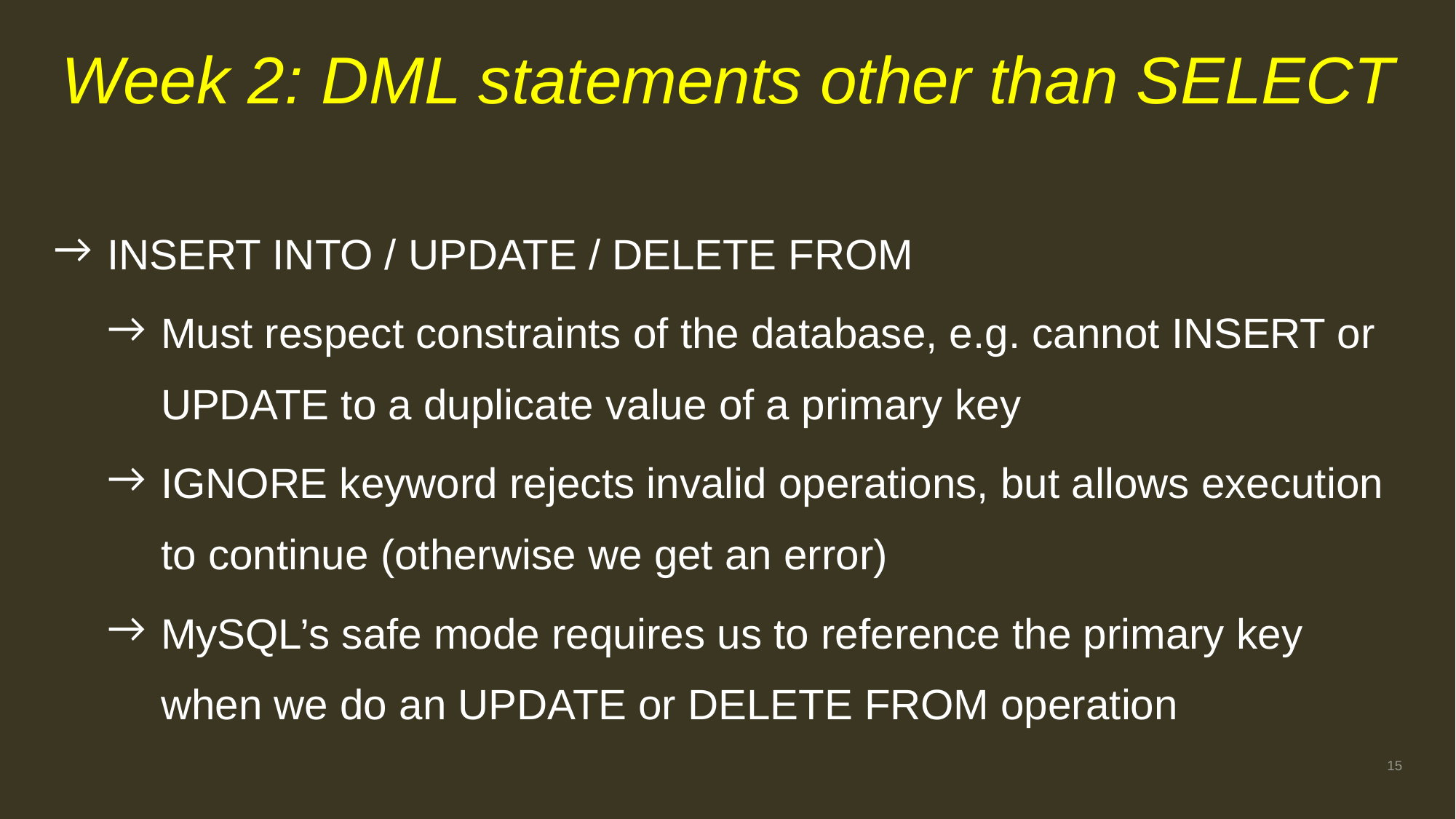

# Week 2: DML statements other than SELECT
INSERT INTO / UPDATE / DELETE FROM
Must respect constraints of the database, e.g. cannot INSERT or UPDATE to a duplicate value of a primary key
IGNORE keyword rejects invalid operations, but allows execution to continue (otherwise we get an error)
MySQL’s safe mode requires us to reference the primary key when we do an UPDATE or DELETE FROM operation
15